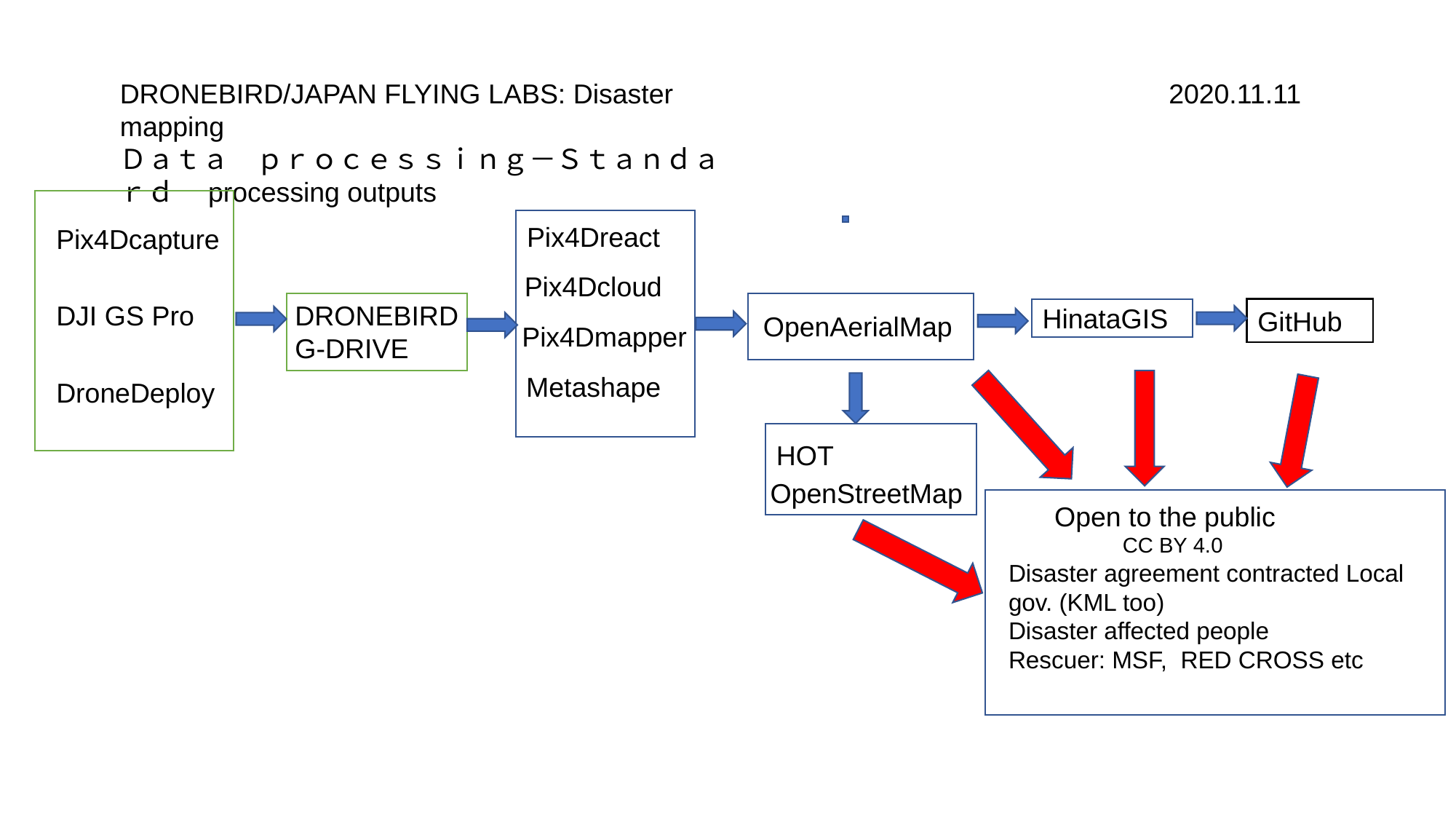

DRONEBIRD/JAPAN FLYING LABS: Disaster mapping
Ｄａｔａ　ｐｒｏｃｅｓｓｉｎｇ－Ｓｔａｎｄａｒｄ　processing outputs
2020.11.11

Pix4Dreact
Pix4Dcapture

Pix4Dcloud
DJI GS Pro

DRONEBIRD
G-DRIVE
HinataGIS
GitHub

OpenAerialMap

Pix4Dmapper
Metashape
DroneDeploy

HOT
OpenStreetMap

      Open to the public
                   CC BY 4.0
Disaster agreement contracted Local gov. (KML too)
Disaster affected people
Rescuer: MSF,  RED CROSS etc